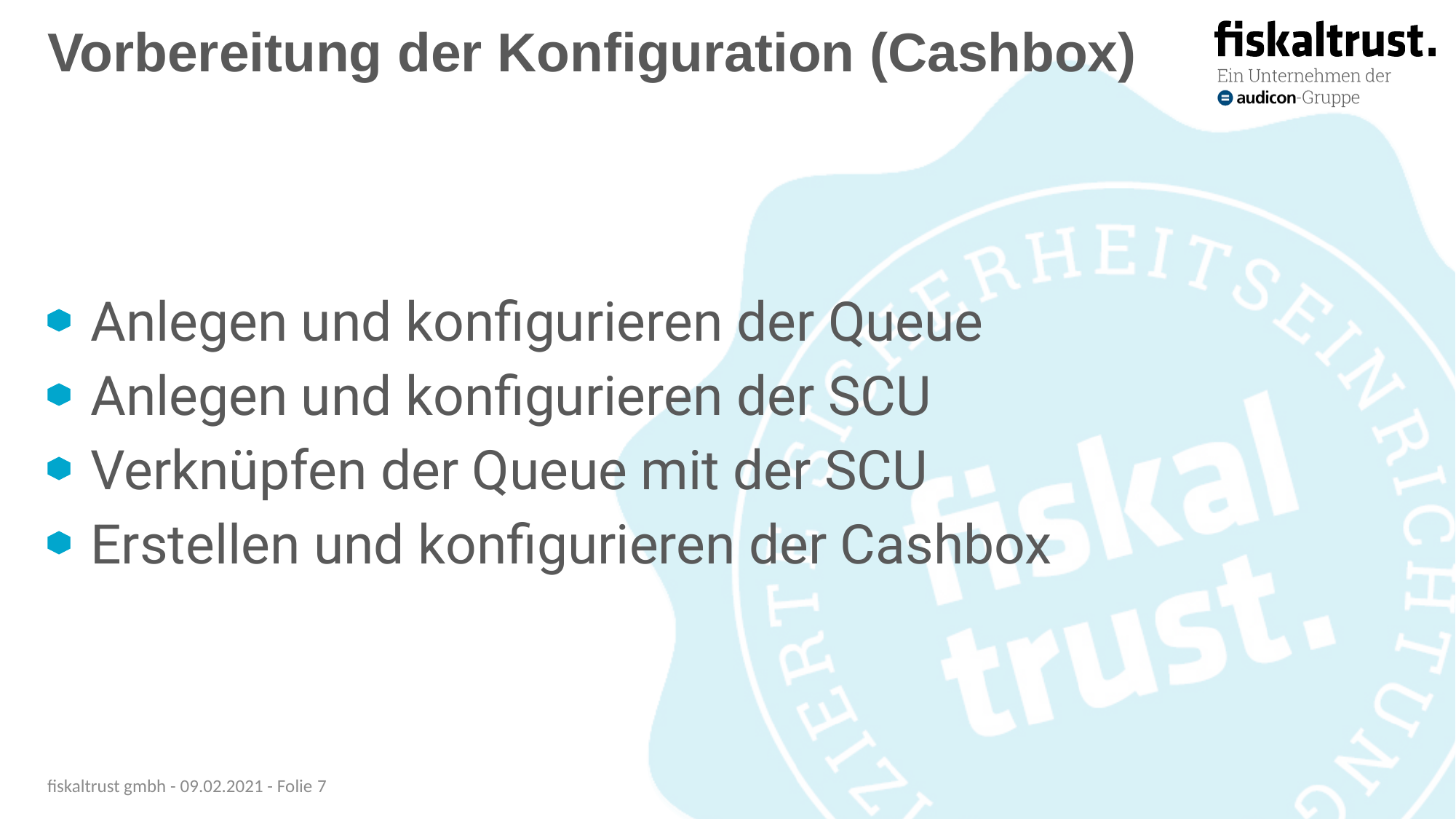

# Vorbereitung der Konfiguration (Cashbox)

Anlegen und konfigurieren der Queue
Anlegen und konfigurieren der SCU
Verknüpfen der Queue mit der SCU
Erstellen und konfigurieren der Cashbox
fiskaltrust gmbh - 09.02.2021 - Folie 7